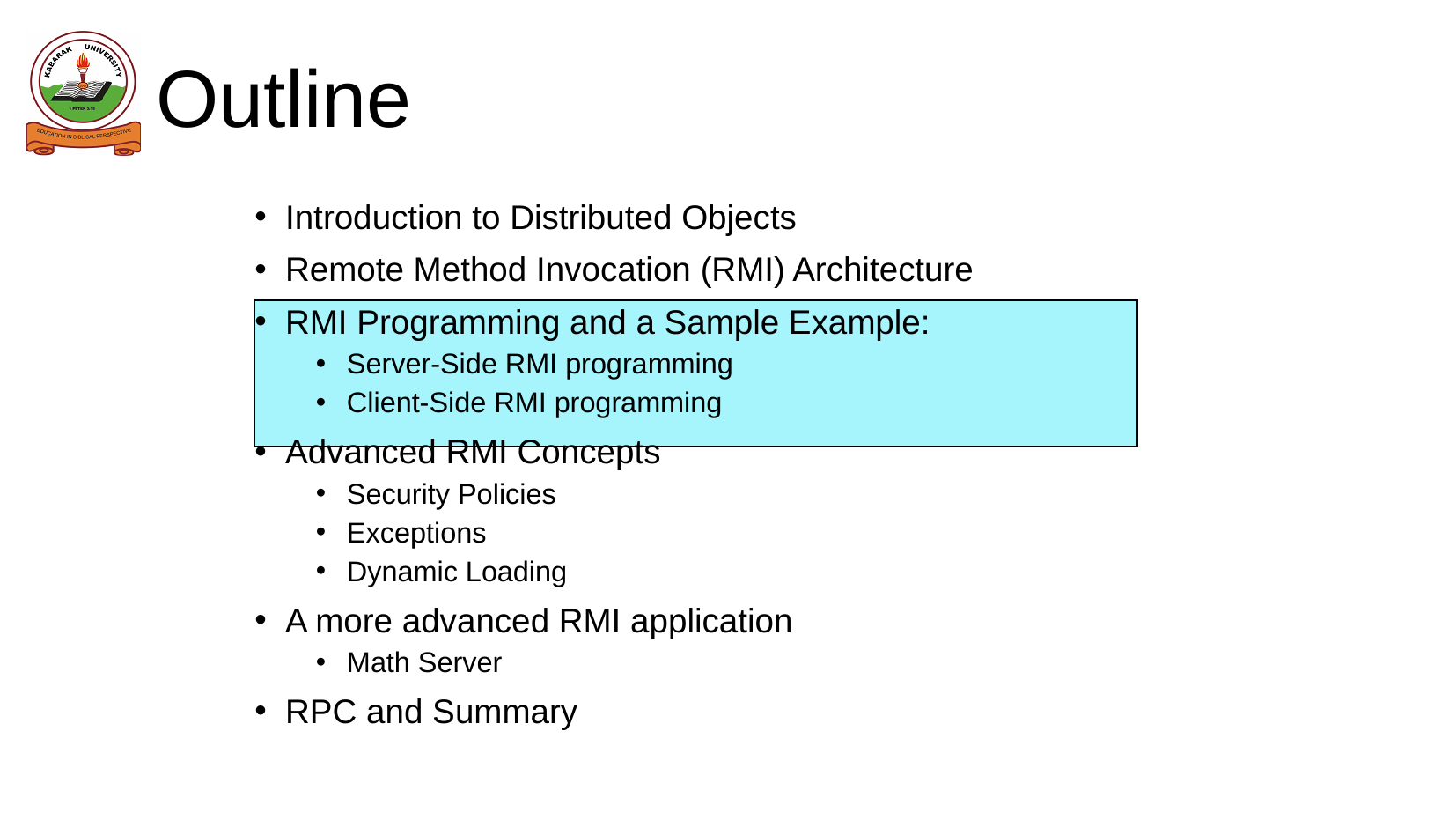

# Outline
Introduction to Distributed Objects
Remote Method Invocation (RMI) Architecture
RMI Programming and a Sample Example:
Server-Side RMI programming
Client-Side RMI programming
Advanced RMI Concepts
Security Policies
Exceptions
Dynamic Loading
A more advanced RMI application
Math Server
RPC and Summary